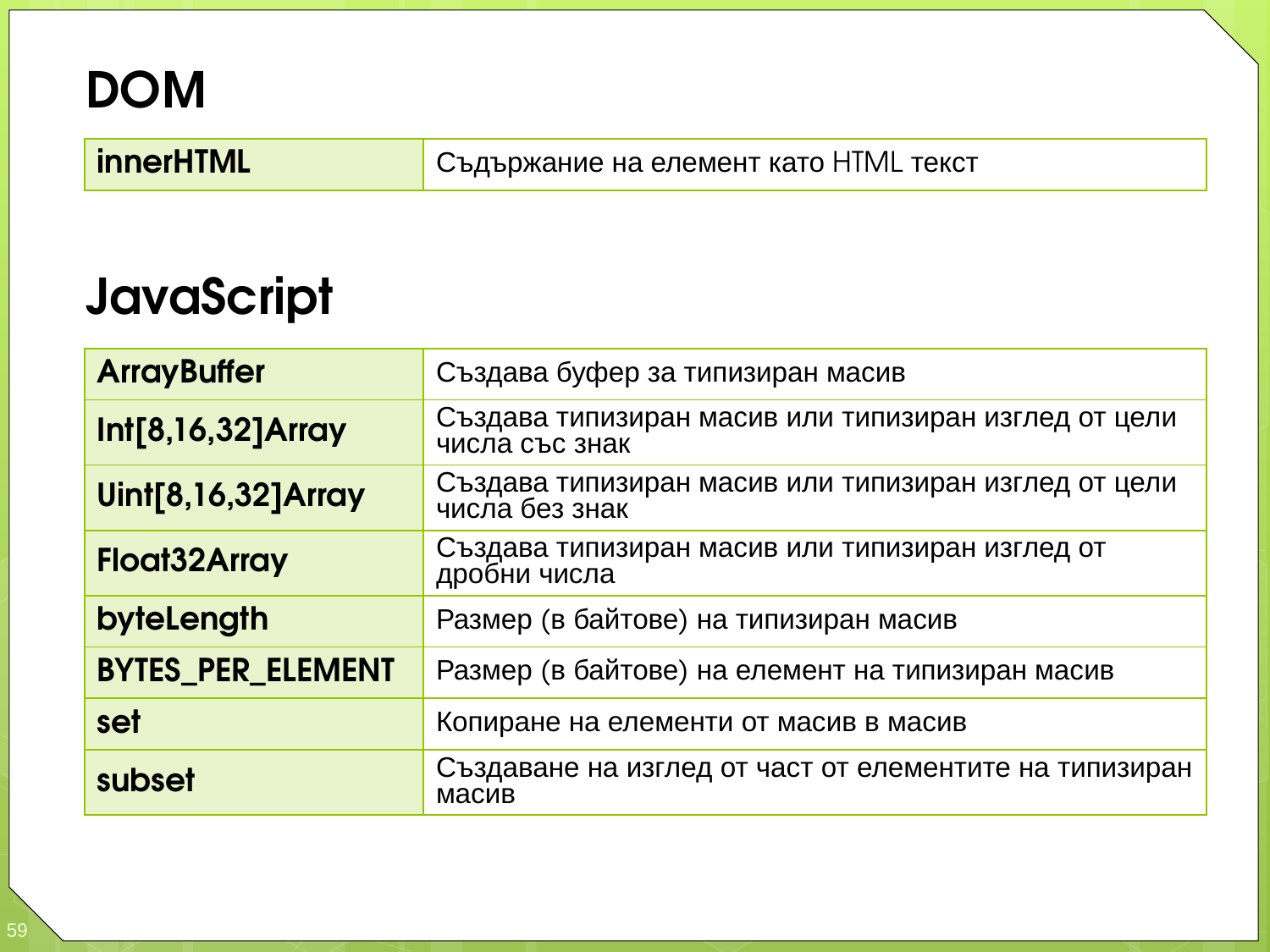

DOM

JavaScript
| innerHTML | Съдържание на елемент като HTML текст |
| --- | --- |
| ArrayBuffer | Създава буфер за типизиран масив |
| --- | --- |
| Int[8,16,32]Array | Създава типизиран масив или типизиран изглед от цели числа със знак |
| Uint[8,16,32]Array | Създава типизиран масив или типизиран изглед от цели числа без знак |
| Float32Array | Създава типизиран масив или типизиран изглед от дробни числа |
| byteLength | Размер (в байтове) на типизиран масив |
| BYTES\_PER\_ELEMENT | Размер (в байтове) на елемент на типизиран масив |
| set | Копиране на елементи от масив в масив |
| subset | Създаване на изглед от част от елементите на типизиран масив |